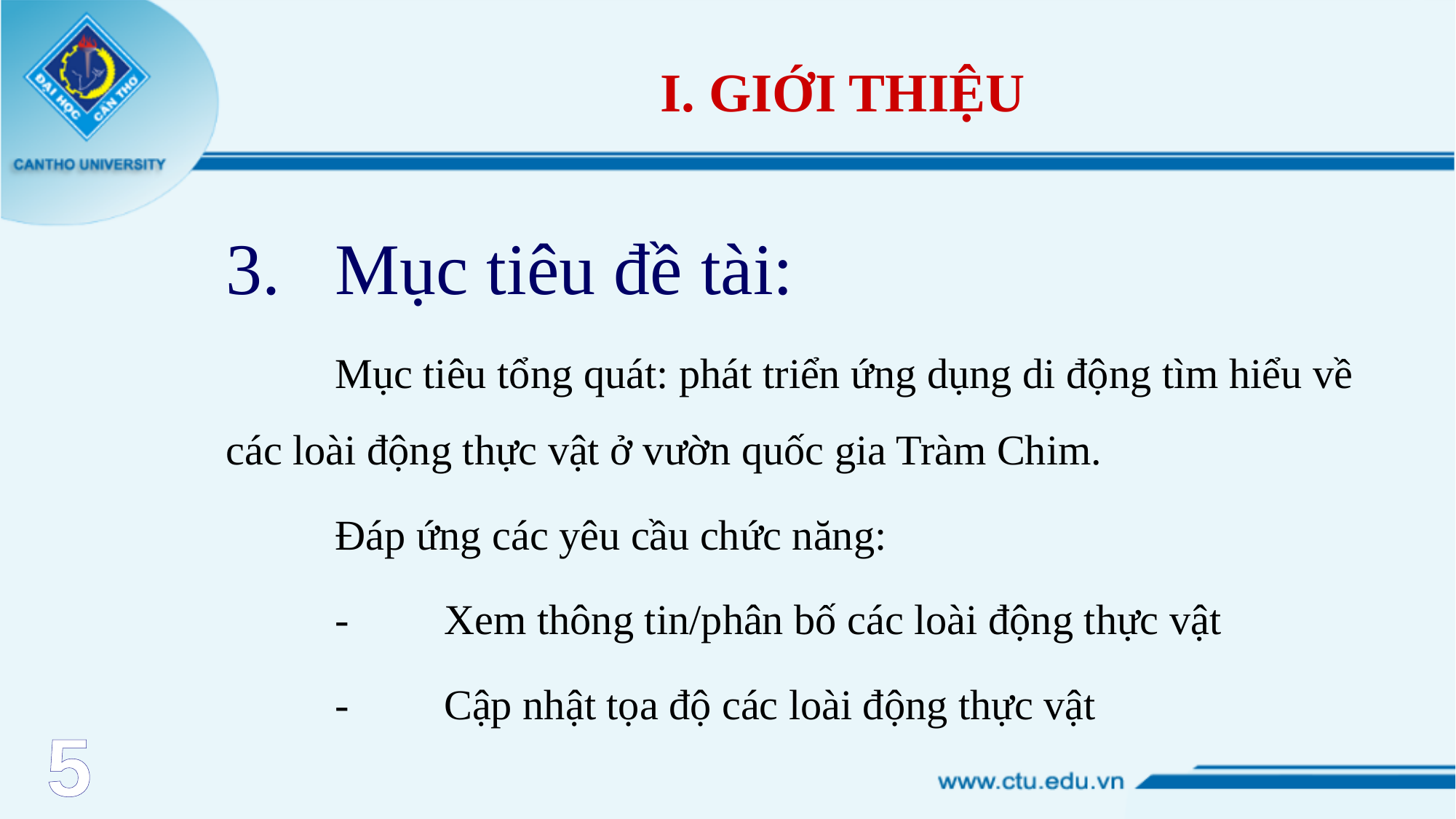

# I. GIỚI THIỆU
3.	Mục tiêu đề tài:
	Mục tiêu tổng quát: phát triển ứng dụng di động tìm hiểu về các loài động thực vật ở vườn quốc gia Tràm Chim.
	Đáp ứng các yêu cầu chức năng:
	-	Xem thông tin/phân bố các loài động thực vật
	- 	Cập nhật tọa độ các loài động thực vật
5